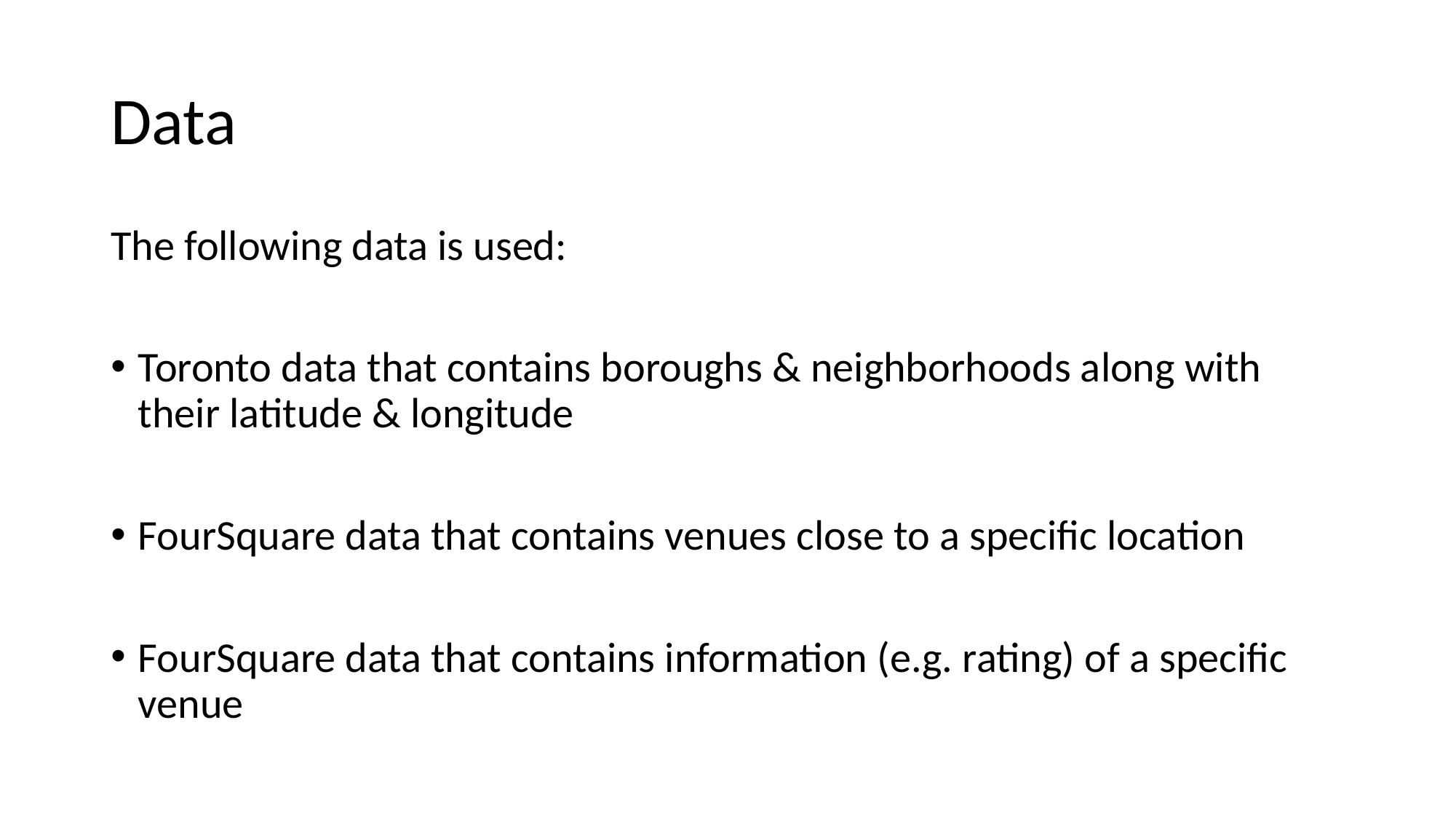

# Data
The following data is used:

Toronto data that contains boroughs & neighborhoods along with their latitude & longitude

FourSquare data that contains venues close to a specific location

FourSquare data that contains information (e.g. rating) of a specific venue